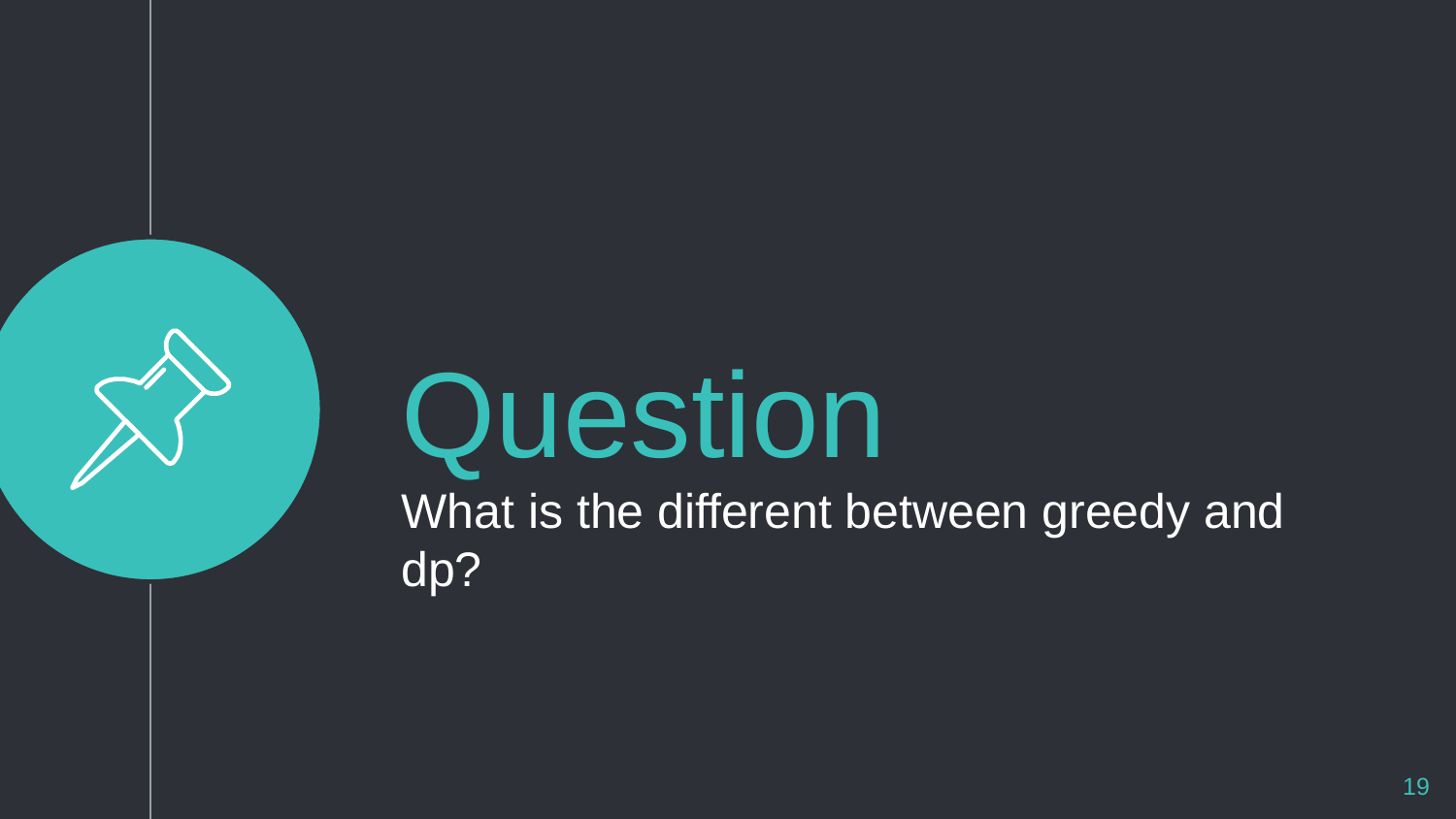

Question

What is the different between greedy and dp?
19